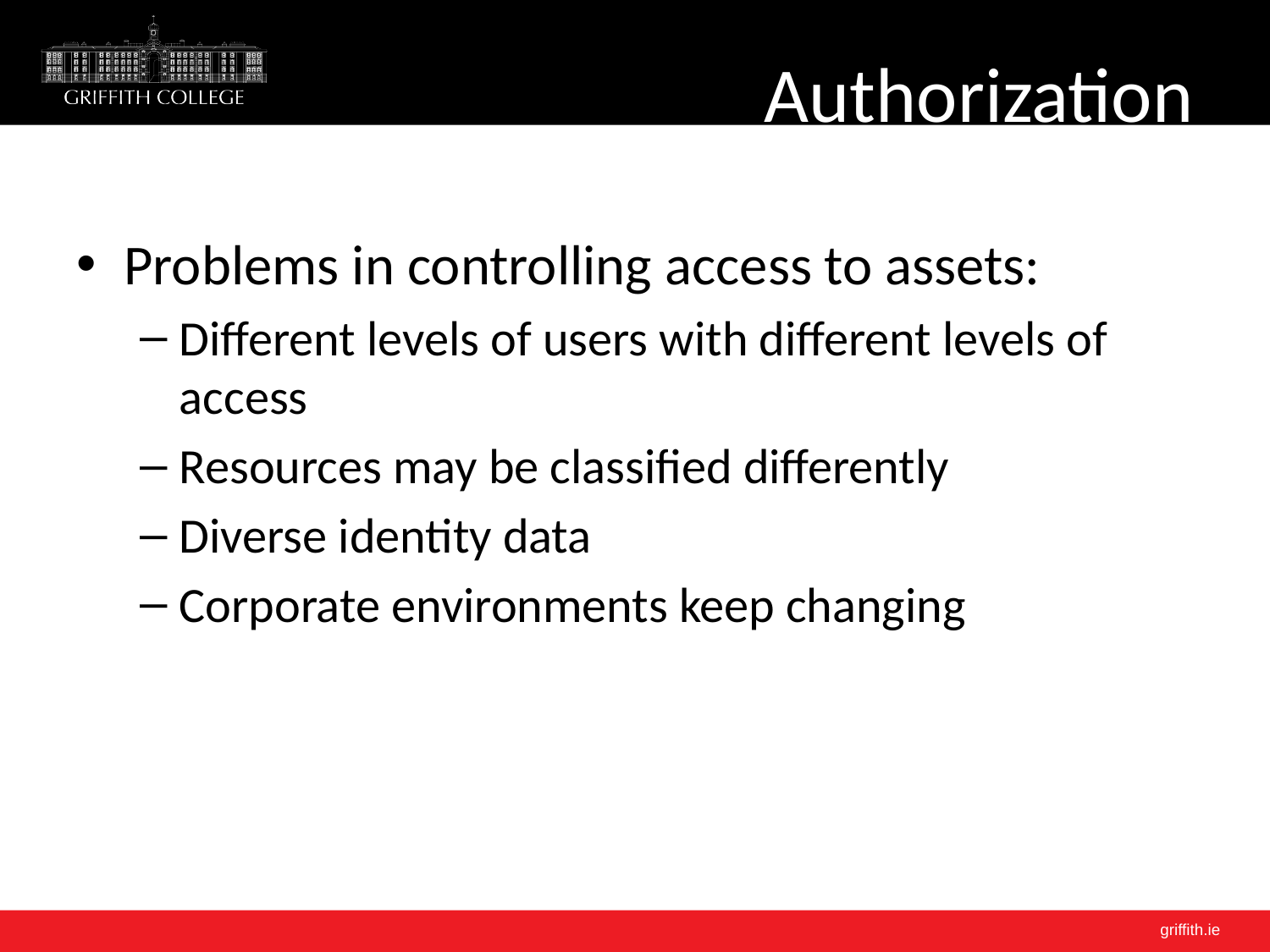

# Authorization
Problems in controlling access to assets:
Different levels of users with different levels of access
Resources may be classified differently
Diverse identity data
Corporate environments keep changing